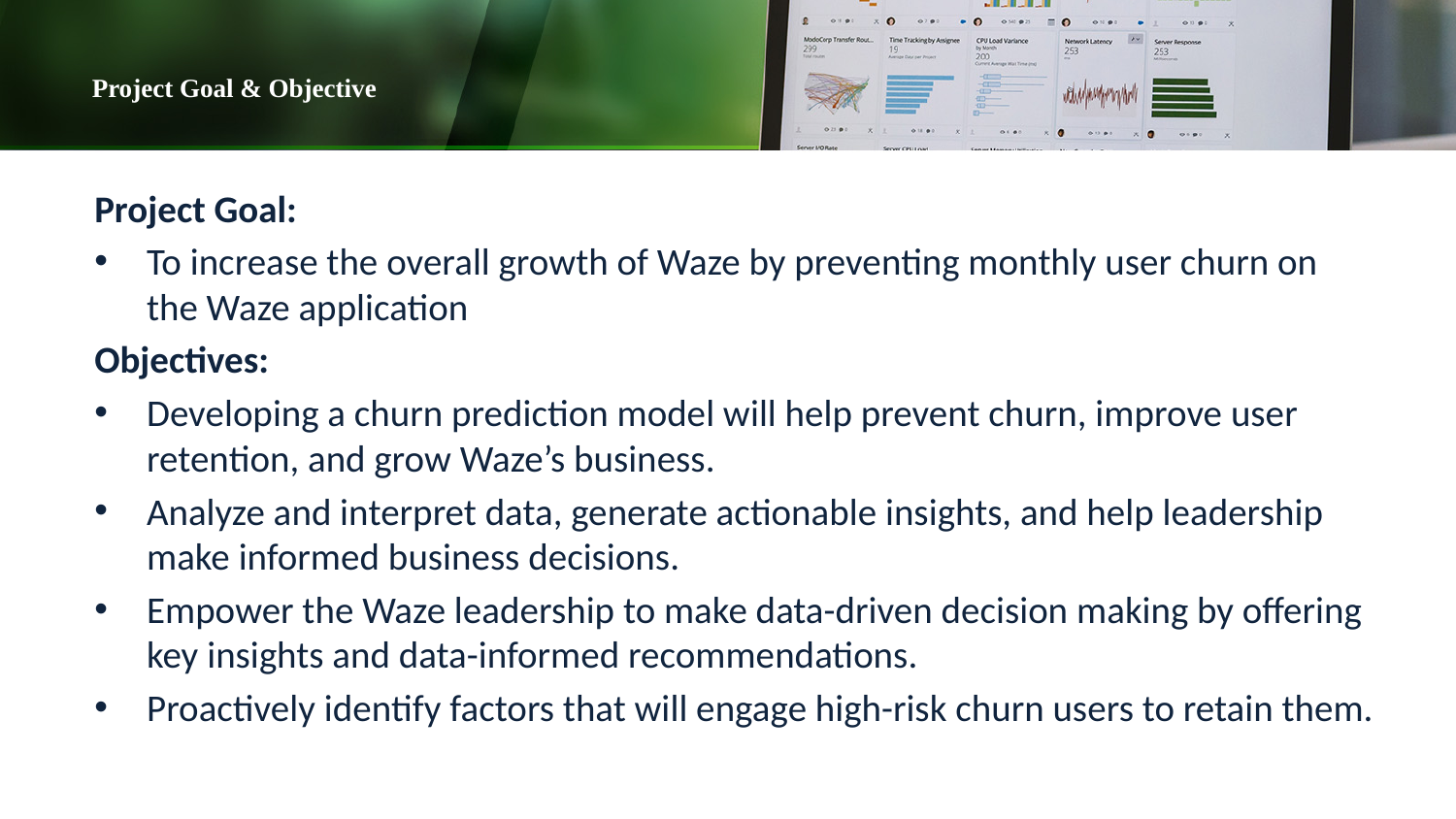

# Project Goal & Objective
Project Goal:
To increase the overall growth of Waze by preventing monthly user churn on the Waze application
Objectives:
Developing a churn prediction model will help prevent churn, improve user retention, and grow Waze’s business.
Analyze and interpret data, generate actionable insights, and help leadership make informed business decisions.
Empower the Waze leadership to make data-driven decision making by offering key insights and data-informed recommendations.
Proactively identify factors that will engage high-risk churn users to retain them.